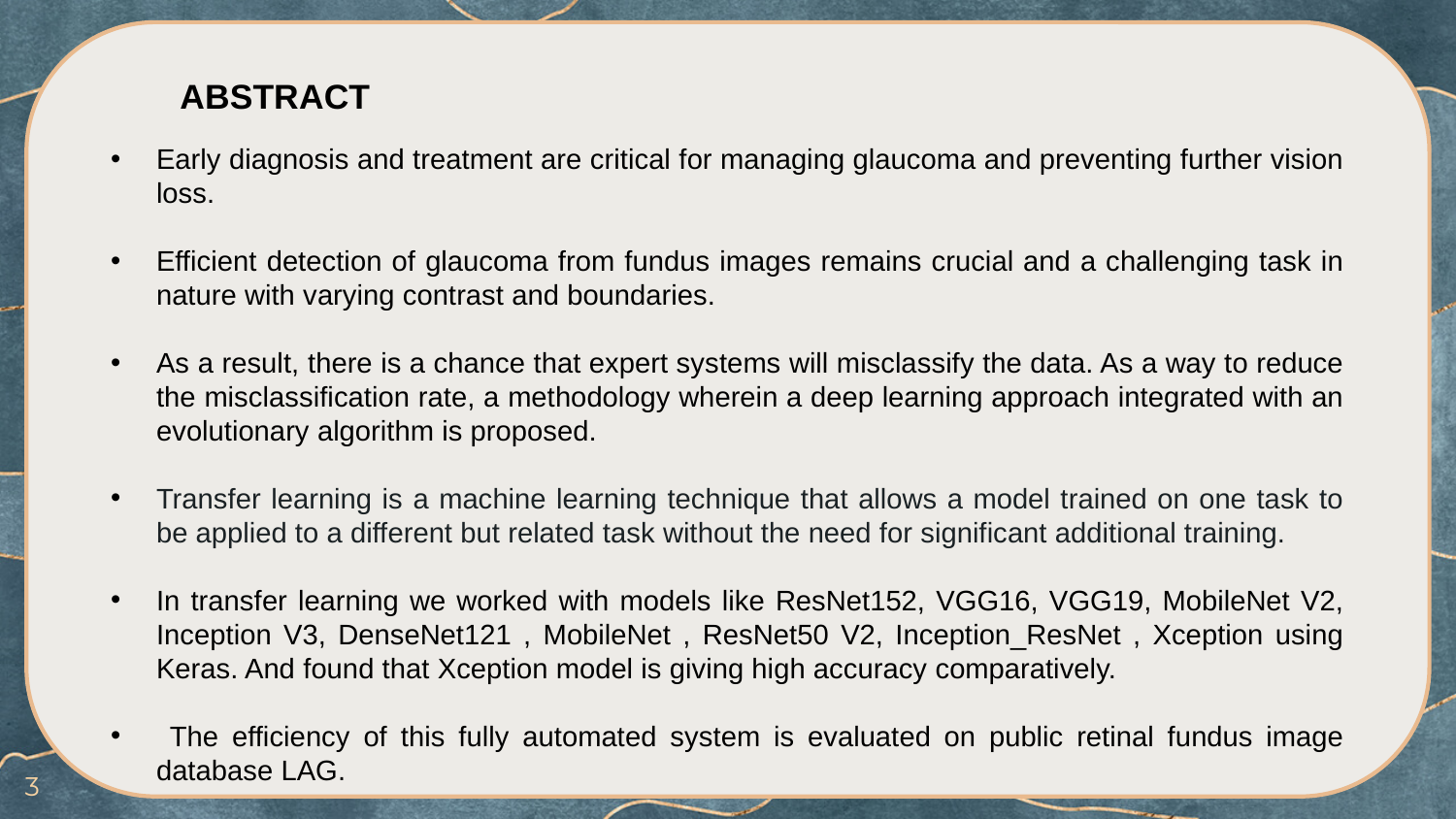

ABSTRACT

# IN TWO OR THREE COLUMNS
Early diagnosis and treatment are critical for managing glaucoma and preventing further vision loss.

Efficient detection of glaucoma from fundus images remains crucial and a challenging task in nature with varying contrast and boundaries.

As a result, there is a chance that expert systems will misclassify the data. As a way to reduce the misclassification rate, a methodology wherein a deep learning approach integrated with an evolutionary algorithm is proposed.

Transfer learning is a machine learning technique that allows a model trained on one task to be applied to a different but related task without the need for significant additional training.

In transfer learning we worked with models like ResNet152, VGG16, VGG19, MobileNet V2, Inception V3, DenseNet121 , MobileNet , ResNet50 V2, Inception_ResNet , Xception using Keras. And found that Xception model is giving high accuracy comparatively.

 The efficiency of this fully automated system is evaluated on public retinal fundus image database LAG.

Yellow
Is the color of gold, butter and ripe lemons. In the spectrum of visible light, yellow is found between green and orange.
Blue
Is the colour of the clear sky and the deep sea. It is located between violet and green on the optical spectrum.
Red
Is the color of blood, and because of this it has historically been associated with sacrifice, danger and courage.

3